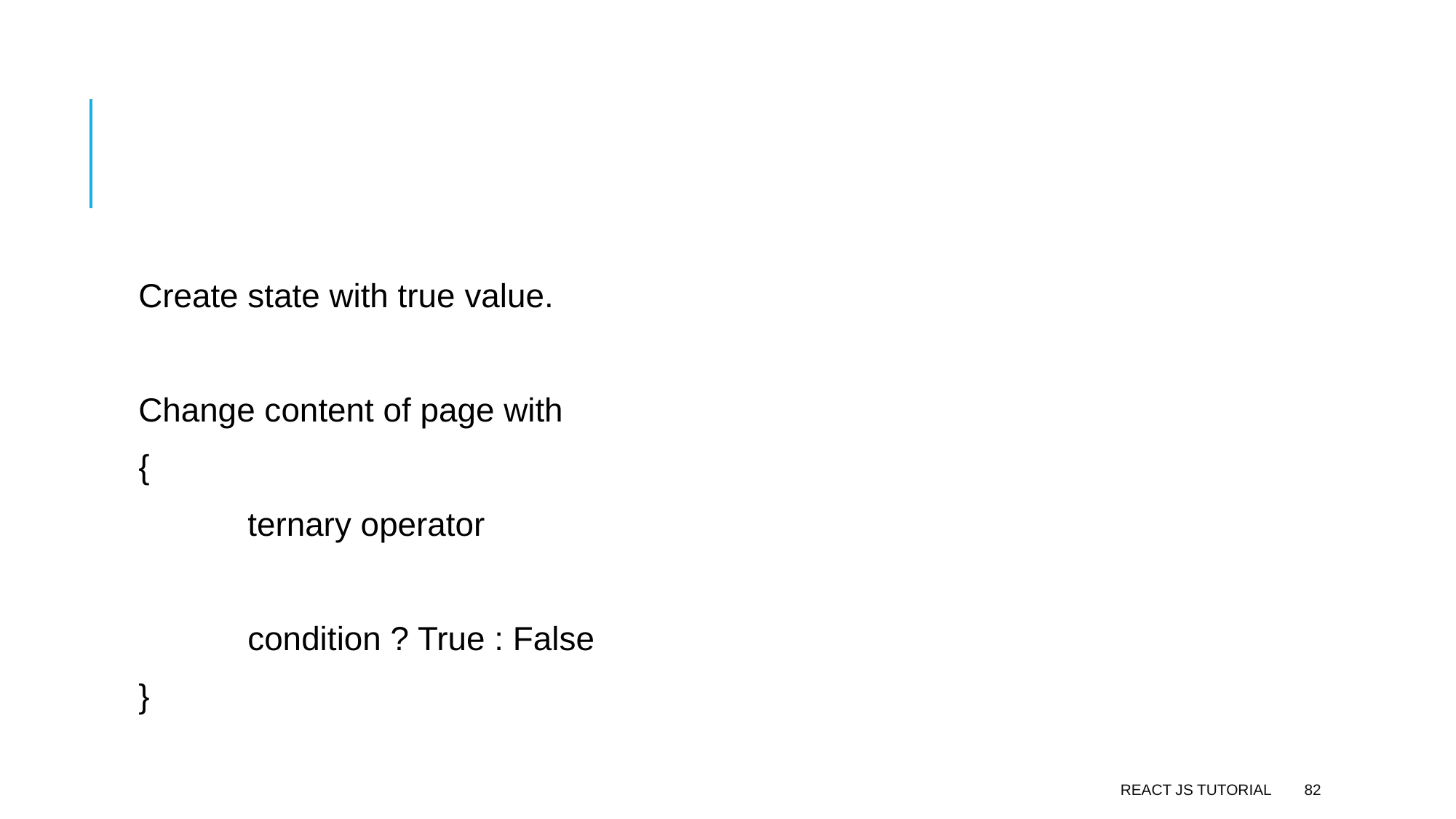

#
Create state with true value.

Change content of page with
{
 	ternary operator

 	condition ? True : False
}
React JS Tutorial
82